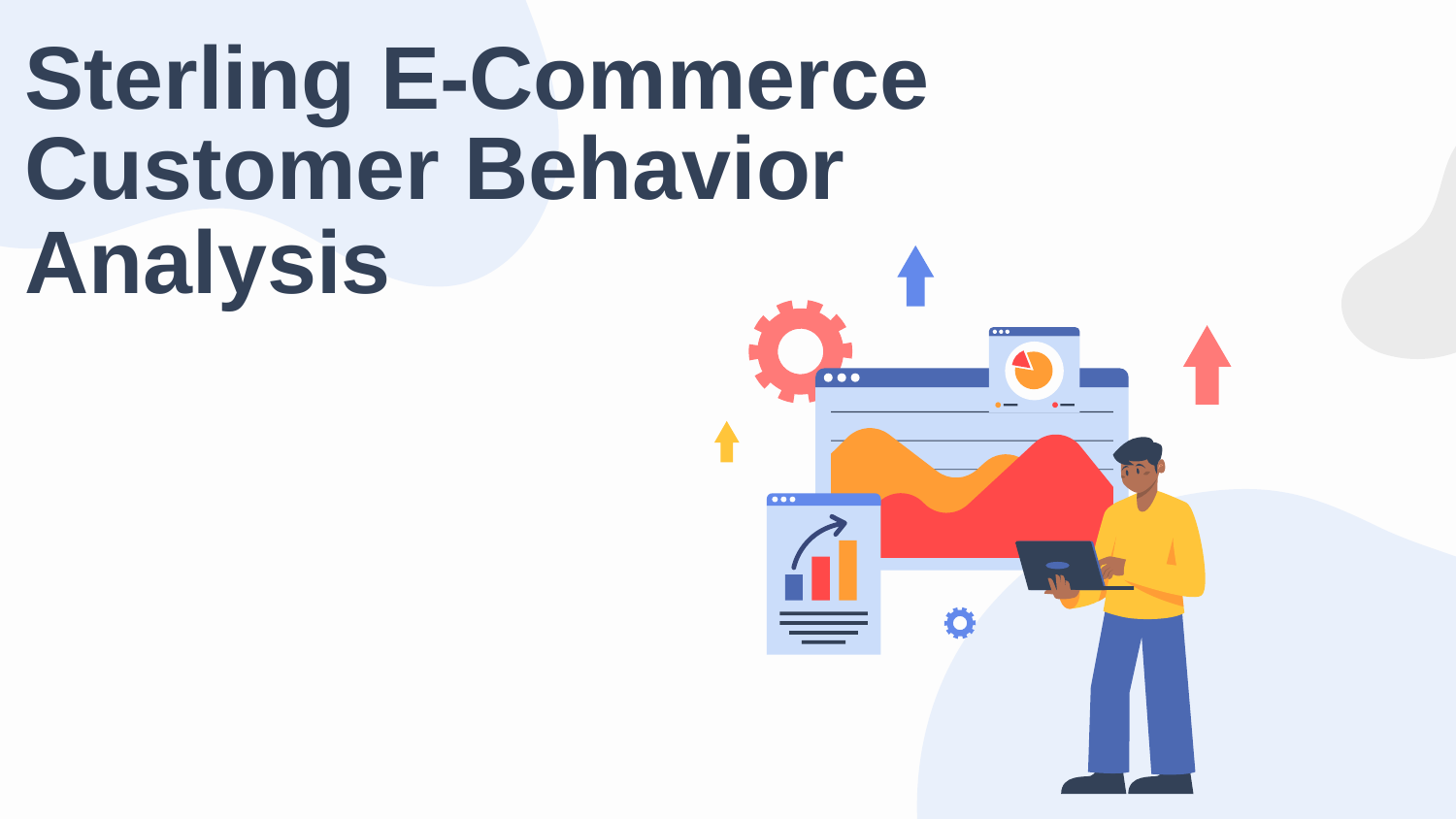

# Sterling E-Commerce Customer Behavior Analysis
6th Grade